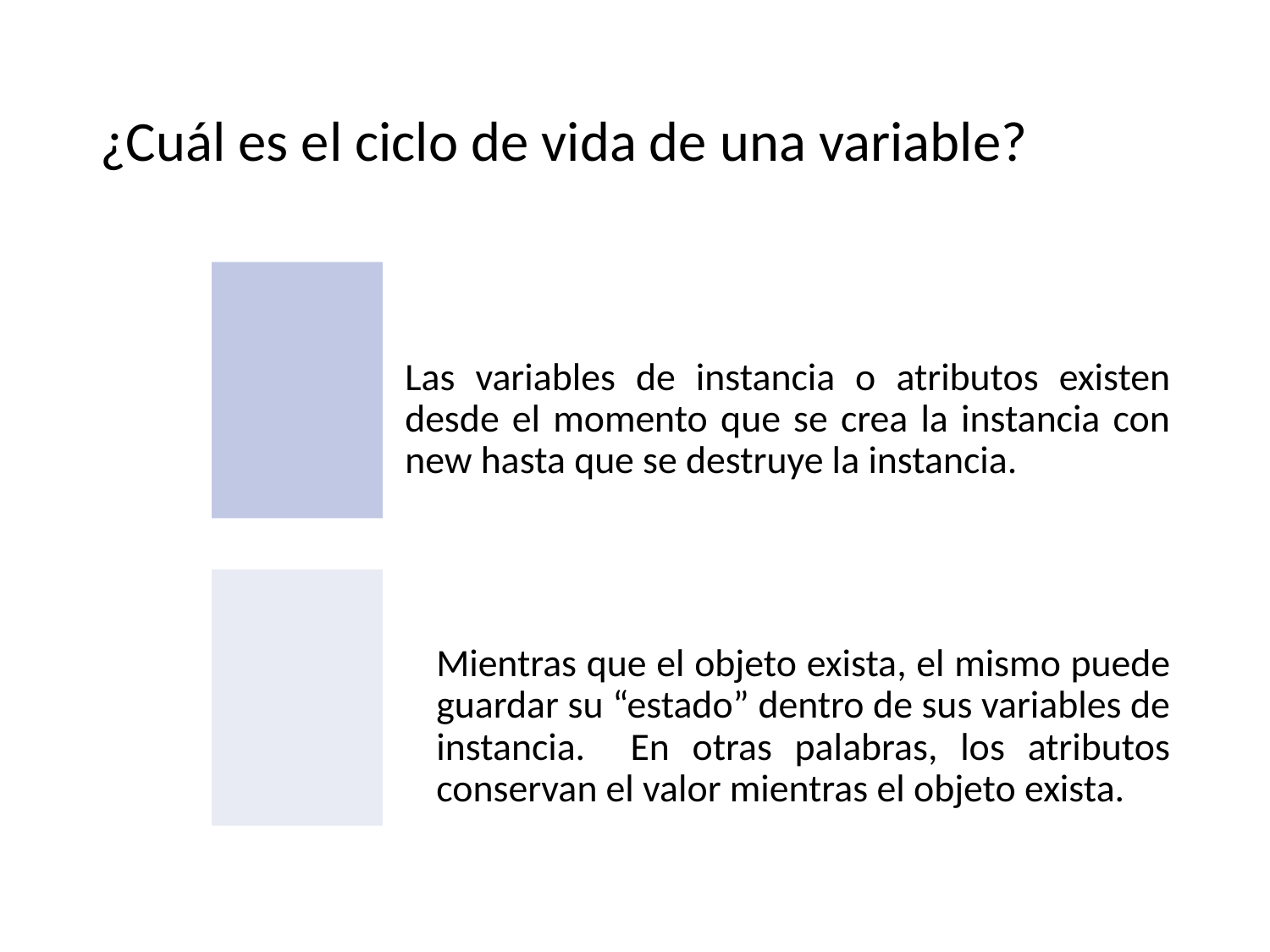

# ¿Cuál es el ciclo de vida de una variable?
Las variables de instancia o atributos existen desde el momento que se crea la instancia con new hasta que se destruye la instancia.
Mientras que el objeto exista, el mismo puede guardar su “estado” dentro de sus variables de instancia.  En otras palabras, los atributos conservan el valor mientras el objeto exista.